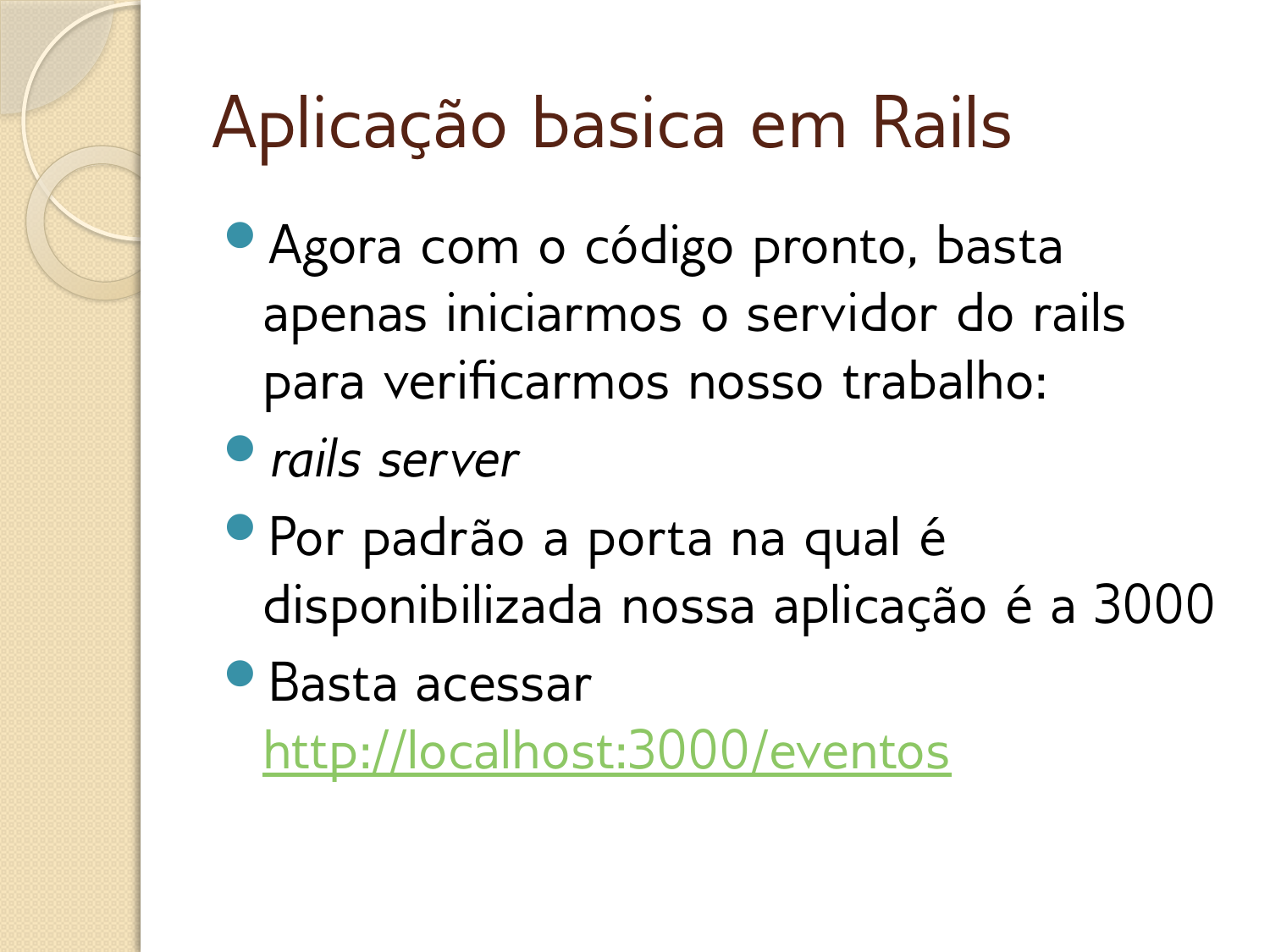

# Aplicação basica em Rails
Agora com o código pronto, basta apenas iniciarmos o servidor do rails para verificarmos nosso trabalho:
rails server
Por padrão a porta na qual é disponibilizada nossa aplicação é a 3000
Basta acessar http://localhost:3000/eventos